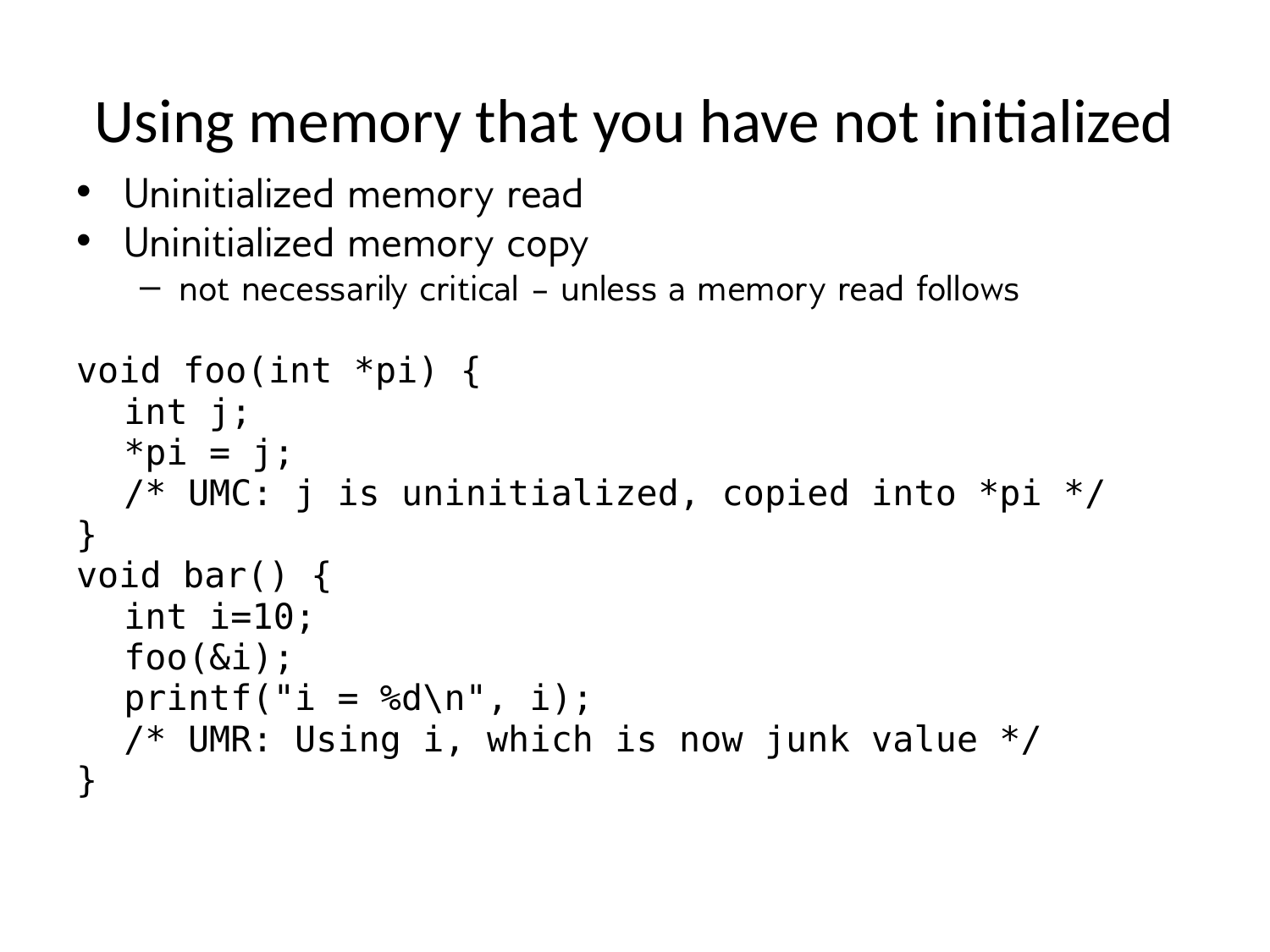

# Using memory that you have not initialized
Uninitialized memory read
Uninitialized memory copy
not necessarily critical – unless a memory read follows

void foo(int *pi) {
	int j;
	*pi = j;
	/* UMC: j is uninitialized, copied into *pi */
}
void bar() {
	int i=10;
	foo(&i);
	printf("i = %d\n", i);
	/* UMR: Using i, which is now junk value */
}